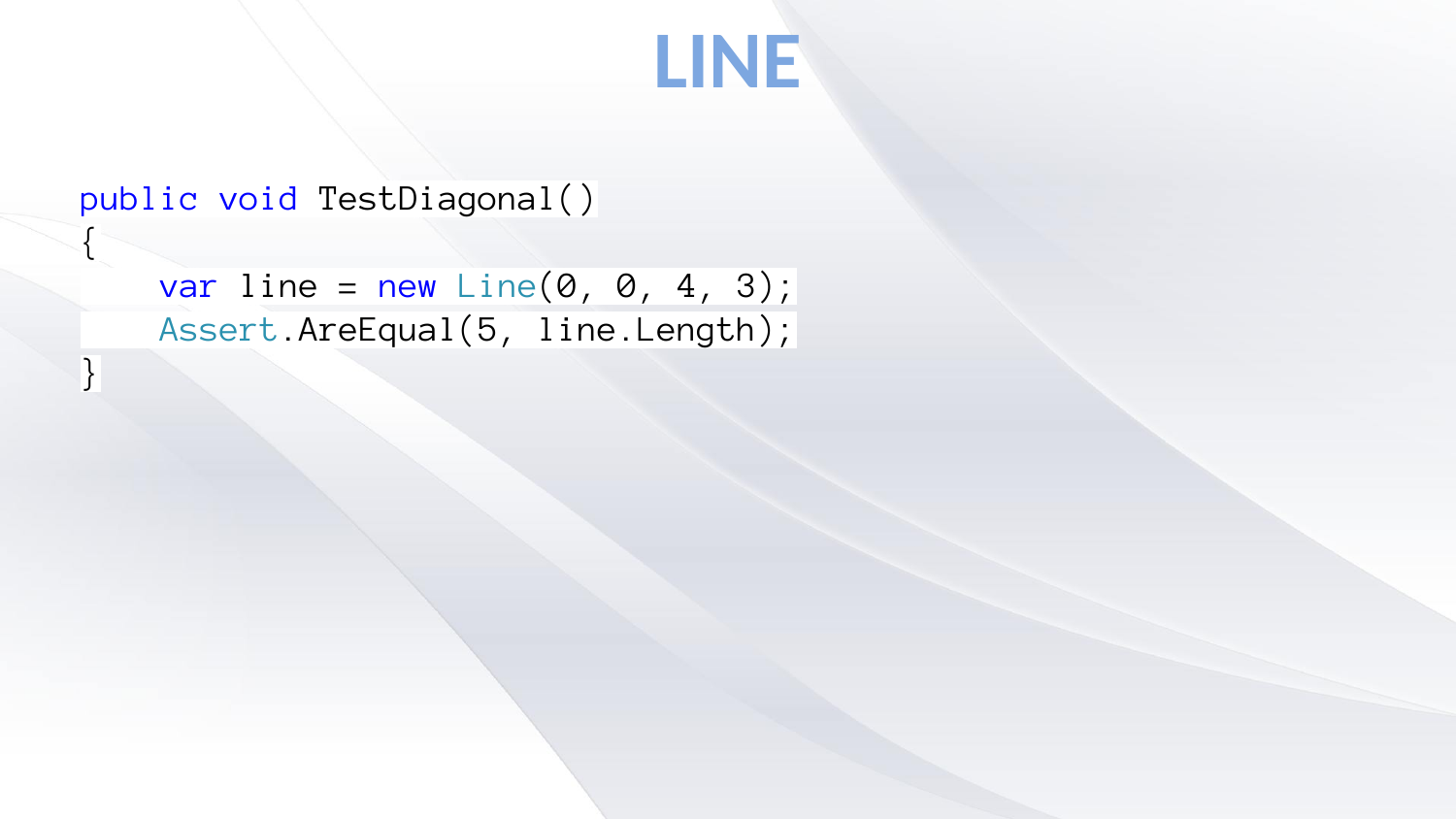

# Line
public void TestDiagonal()
{
    var line = new Line(0, 0, 4, 3);
    Assert.AreEqual(5, line.Length);
}